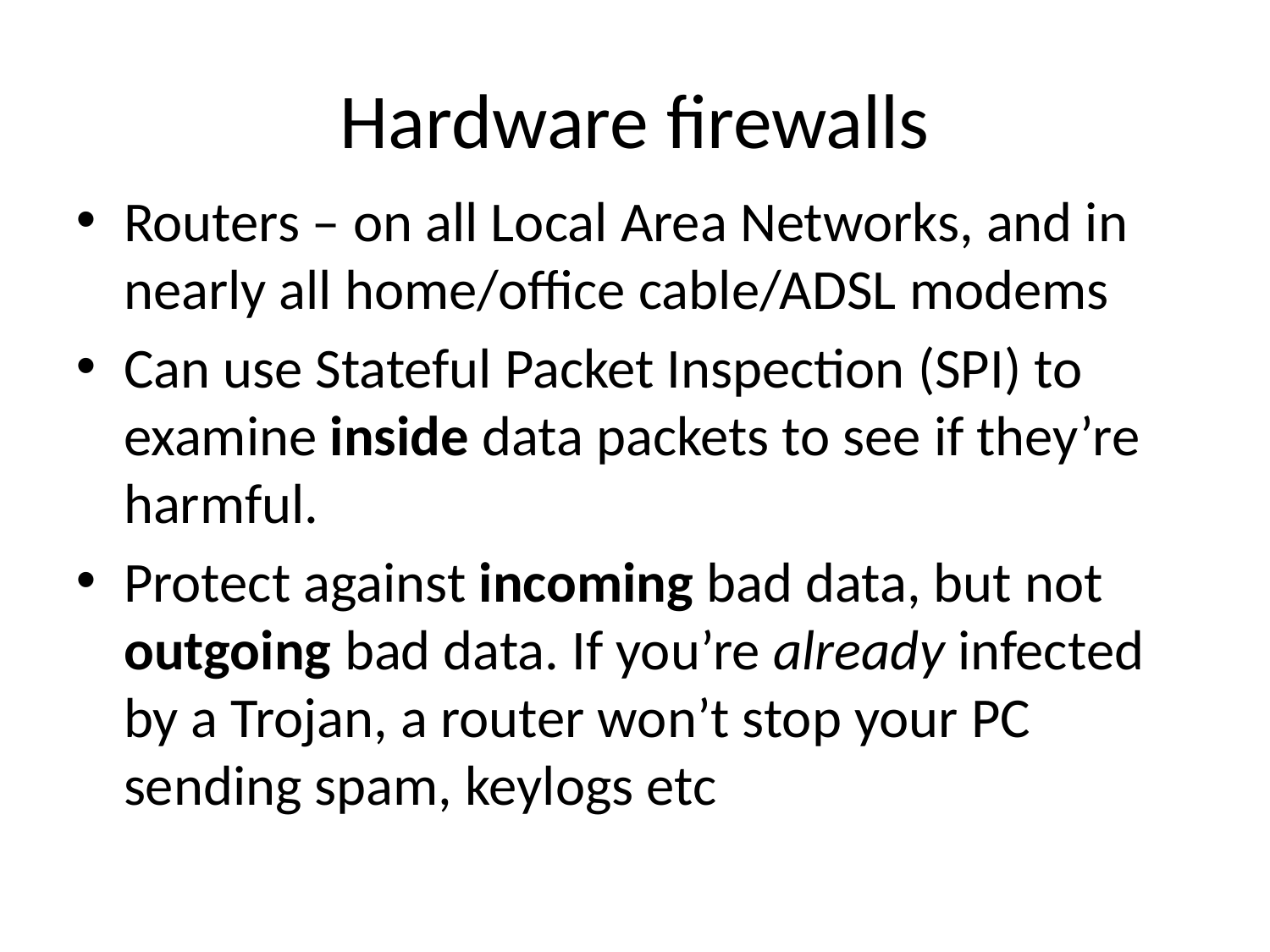

# Hardware firewalls
Routers – on all Local Area Networks, and in nearly all home/office cable/ADSL modems
Can use Stateful Packet Inspection (SPI) to examine inside data packets to see if they’re harmful.
Protect against incoming bad data, but not outgoing bad data. If you’re already infected by a Trojan, a router won’t stop your PC sending spam, keylogs etc